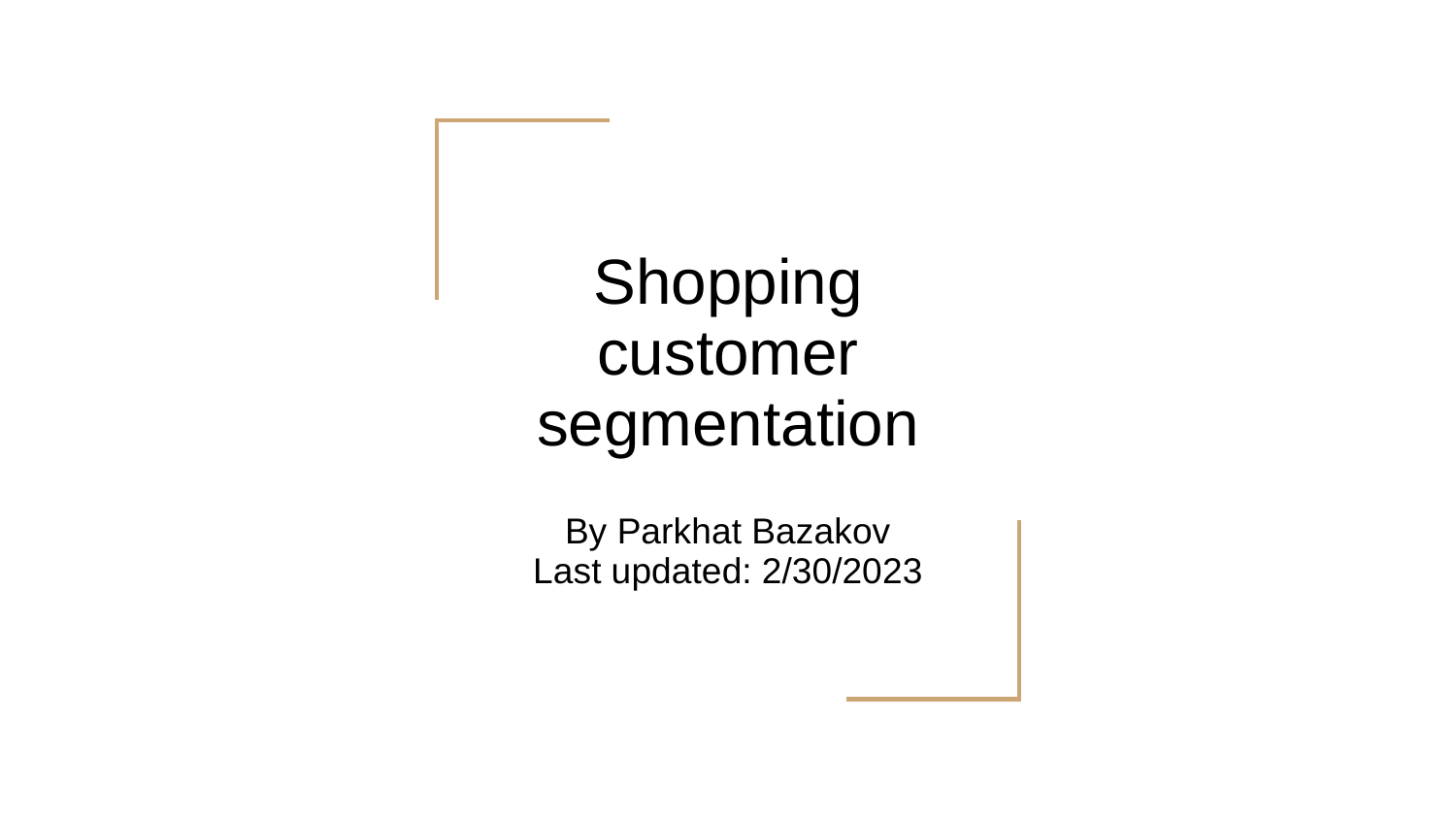

# Shopping customer segmentation
By Parkhat Bazakov
Last updated: 2/30/2023